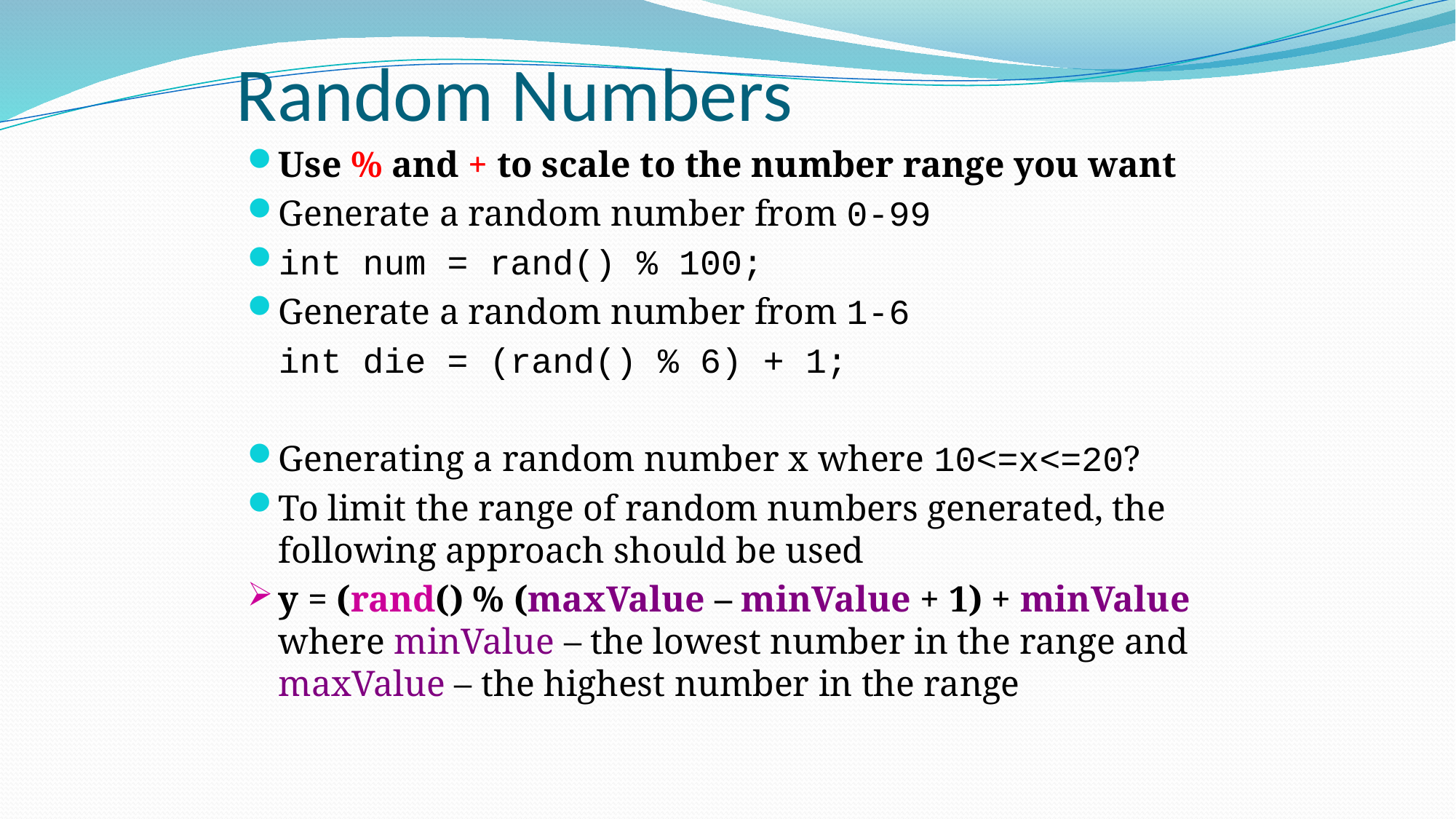

# Random Numbers
Use % and + to scale to the number range you want
Generate a random number from 0-99
int num = rand() % 100;
Generate a random number from 1-6
	int die = (rand() % 6) + 1;

Generating a random number x where 10<=x<=20?
To limit the range of random numbers generated, the following approach should be used
y = (rand() % (maxValue – minValue + 1) + minValue
where minValue – the lowest number in the range and maxValue – the highest number in the range